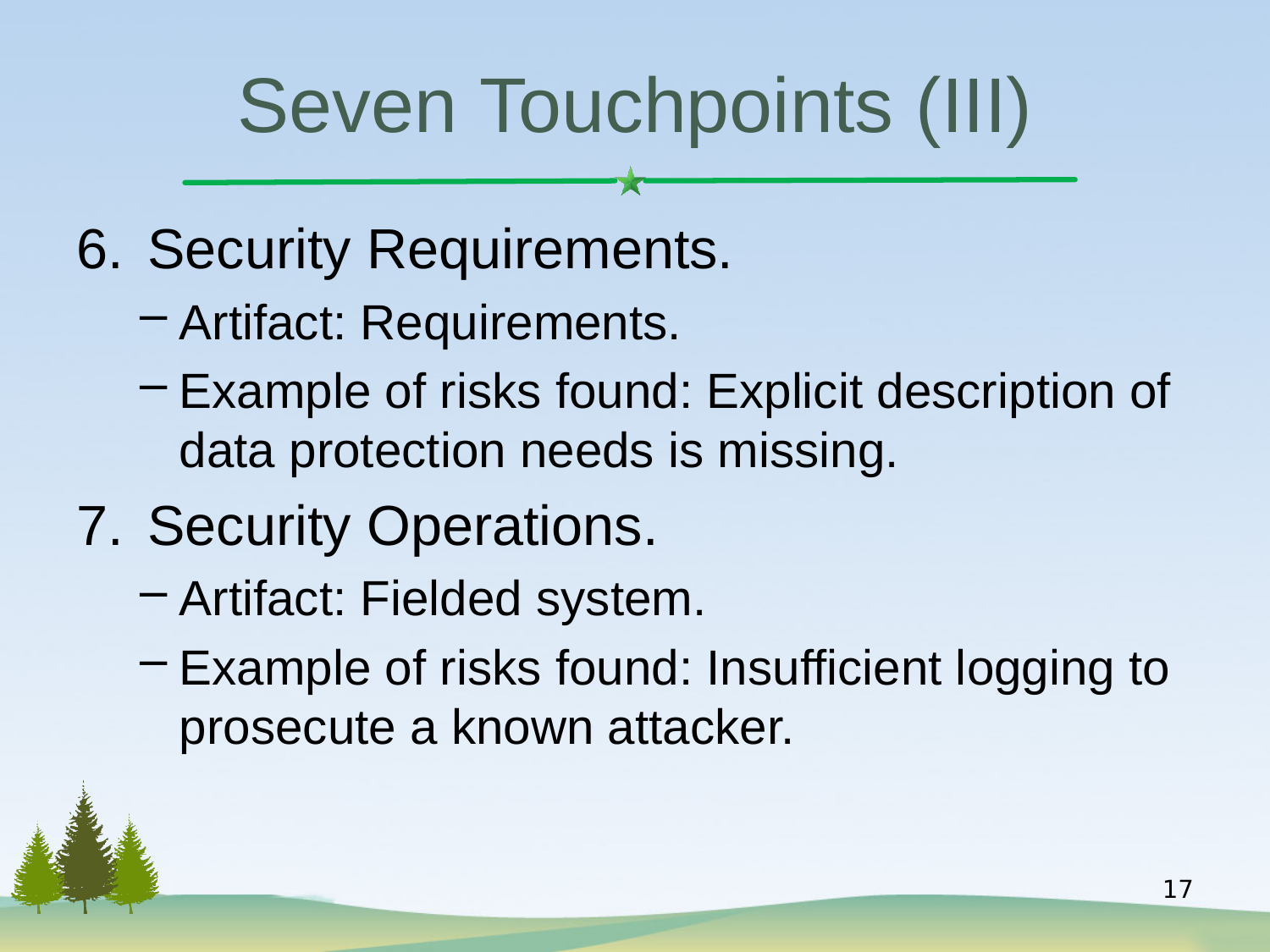

# Seven Touchpoints (III)
Security Requirements.
Artifact: Requirements.
Example of risks found: Explicit description of data protection needs is missing.
Security Operations.
Artifact: Fielded system.
Example of risks found: Insufficient logging to  prosecute a known attacker.

17